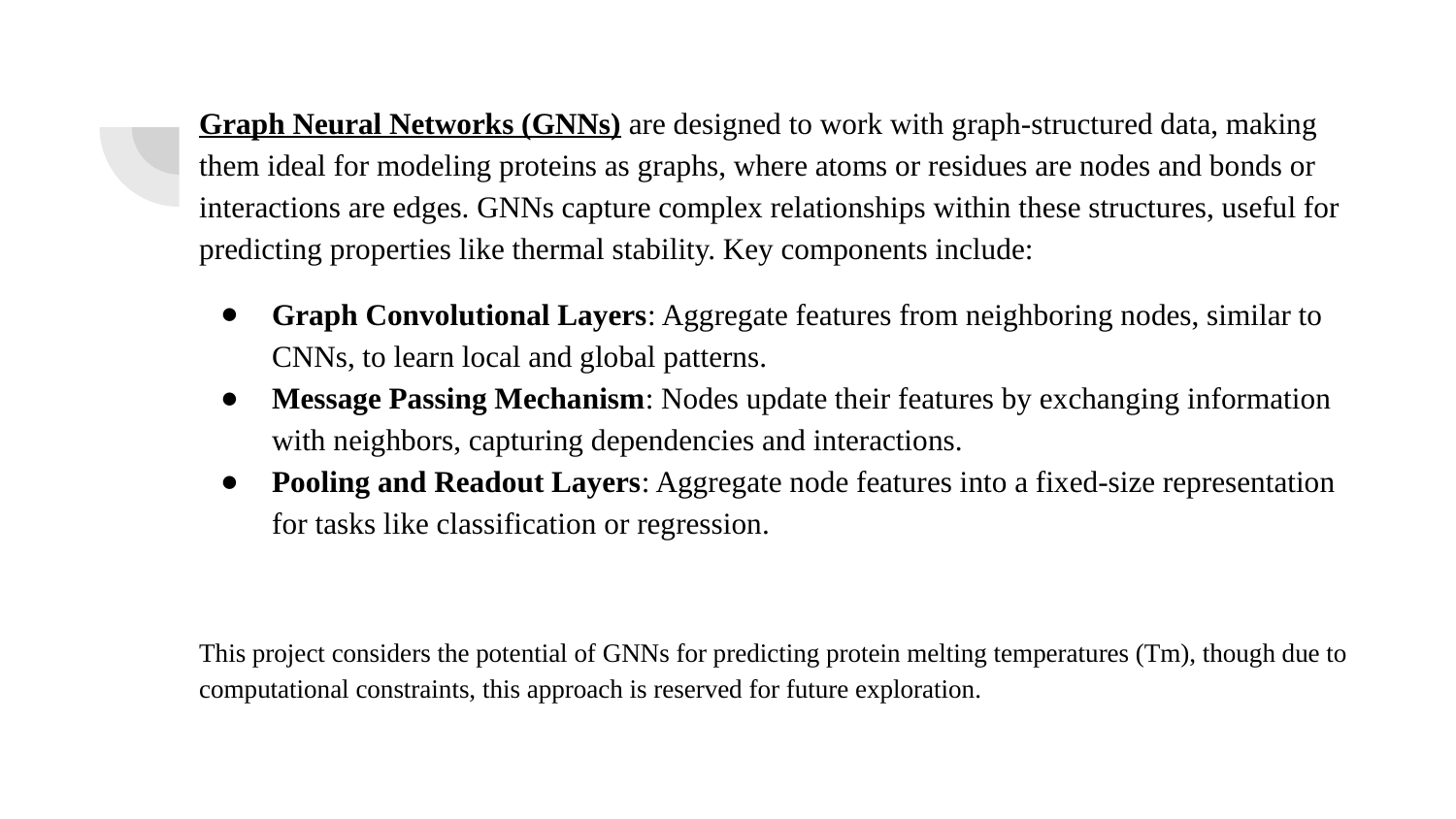

Graph Neural Networks (GNNs) are designed to work with graph-structured data, making them ideal for modeling proteins as graphs, where atoms or residues are nodes and bonds or interactions are edges. GNNs capture complex relationships within these structures, useful for predicting properties like thermal stability. Key components include:
Graph Convolutional Layers: Aggregate features from neighboring nodes, similar to CNNs, to learn local and global patterns.
Message Passing Mechanism: Nodes update their features by exchanging information with neighbors, capturing dependencies and interactions.
Pooling and Readout Layers: Aggregate node features into a fixed-size representation for tasks like classification or regression.

This project considers the potential of GNNs for predicting protein melting temperatures (Tm), though due to computational constraints, this approach is reserved for future exploration.